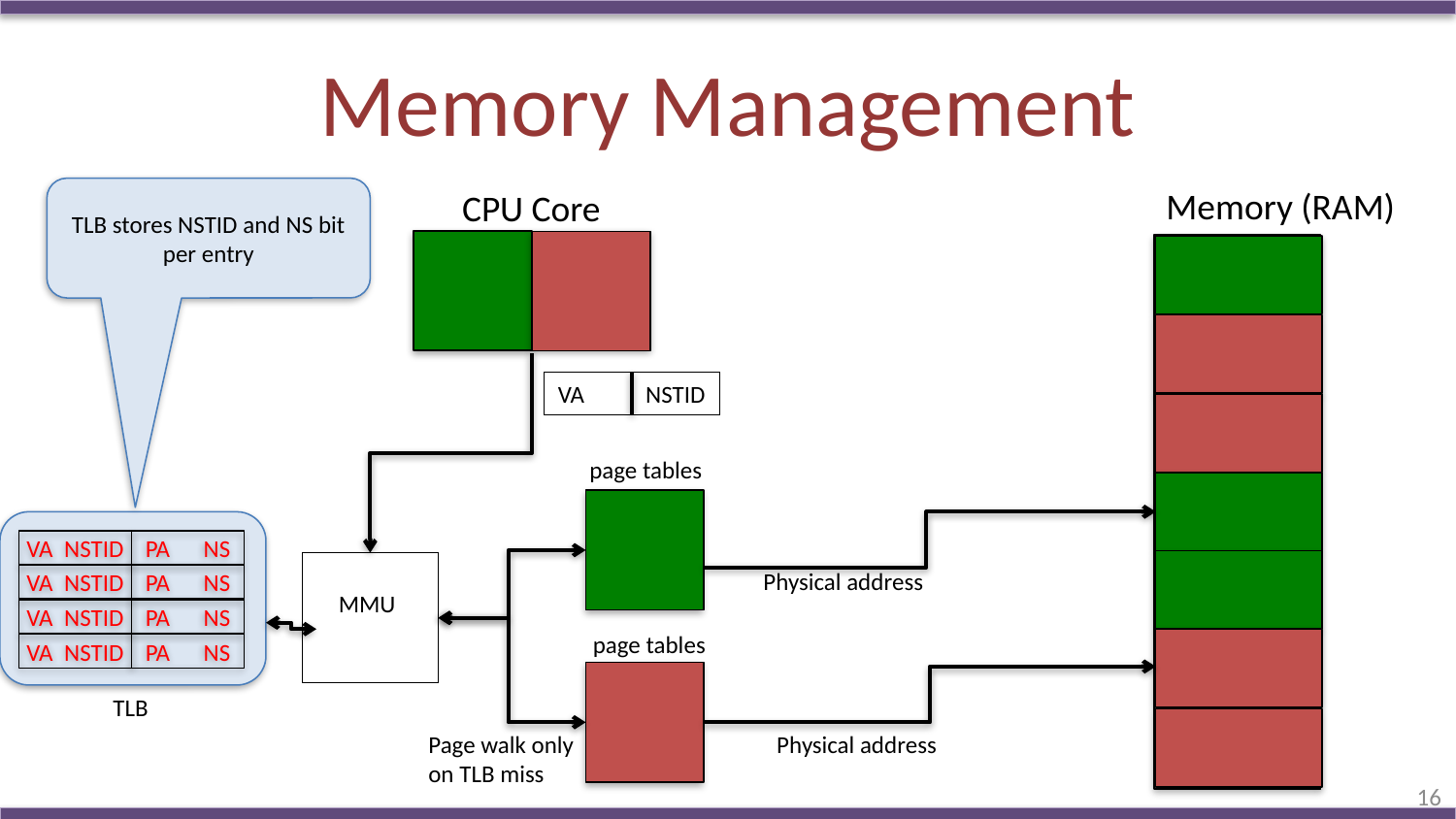

# Memory Management
Memory (RAM)
TLB stores NSTID and NS bit per entry
CPU Core

VA           NSTID

page tables

VA  NSTID
PA      NS

    MMU

Physical address
VA  NSTID
PA      NS
VA  NSTID
PA      NS
page tables

VA  NSTID
PA      NS

TLB

Page walk only
on TLB miss
Physical address
16